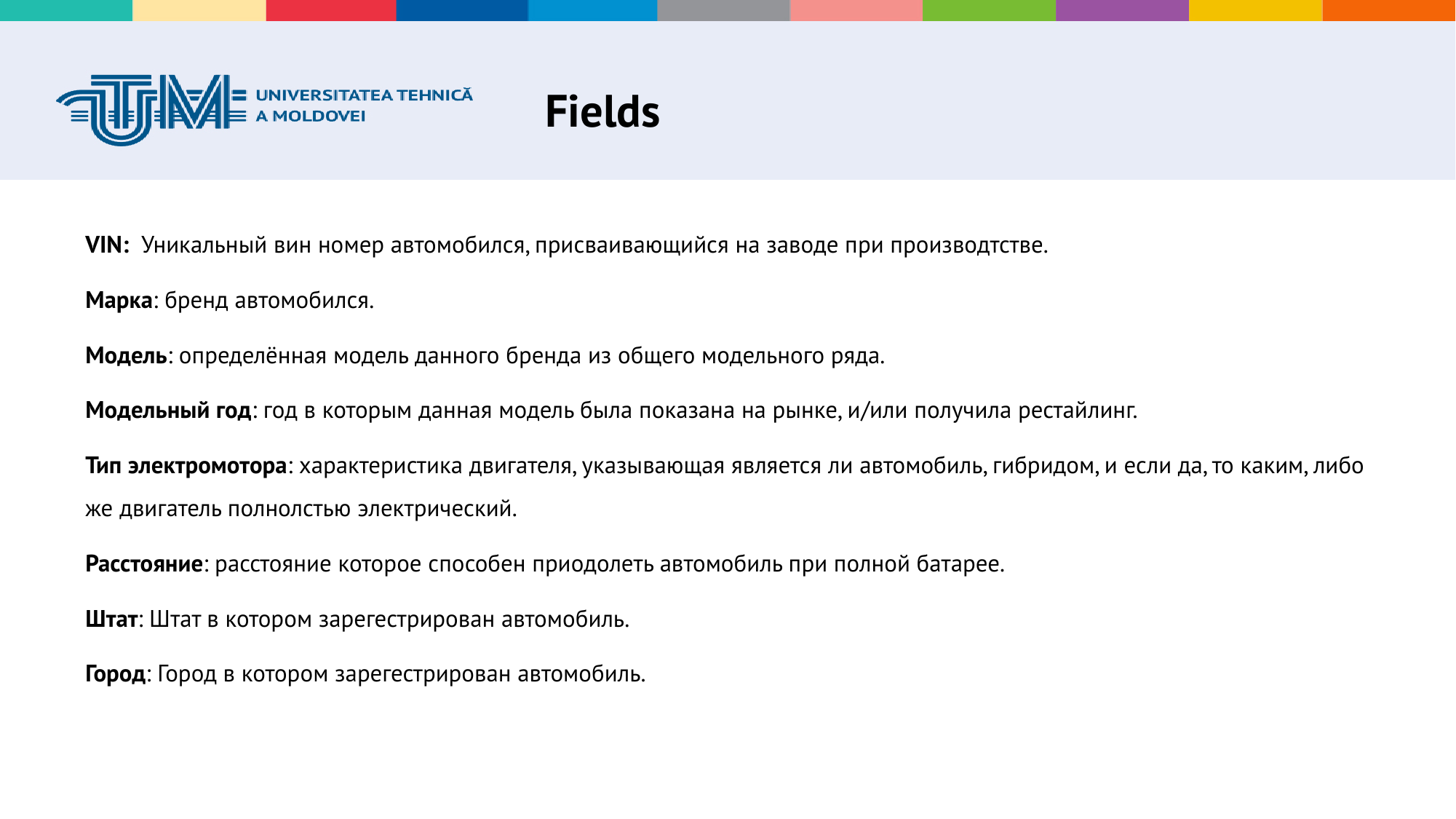

# Fields
VIN:  Уникальный вин номер автомобился, присваивающийся на заводе при производтстве.
Марка: бренд автомобился.
Модель: определённая модель данного бренда из общего модельного ряда.
Модельный год: год в которым данная модель была показана на рынке, и/или получила рестайлинг.
Тип электромотора: характеристика двигателя, указывающая является ли автомобиль, гибридом, и если да, то каким, либо же двигатель полнолстью электрический.
Расстояние: расстояние которое способен приодолеть автомобиль при полной батарее.
Штат: Штат в котором зарегестрирован автомобиль.
Город: Город в котором зарегестрирован автомобиль.